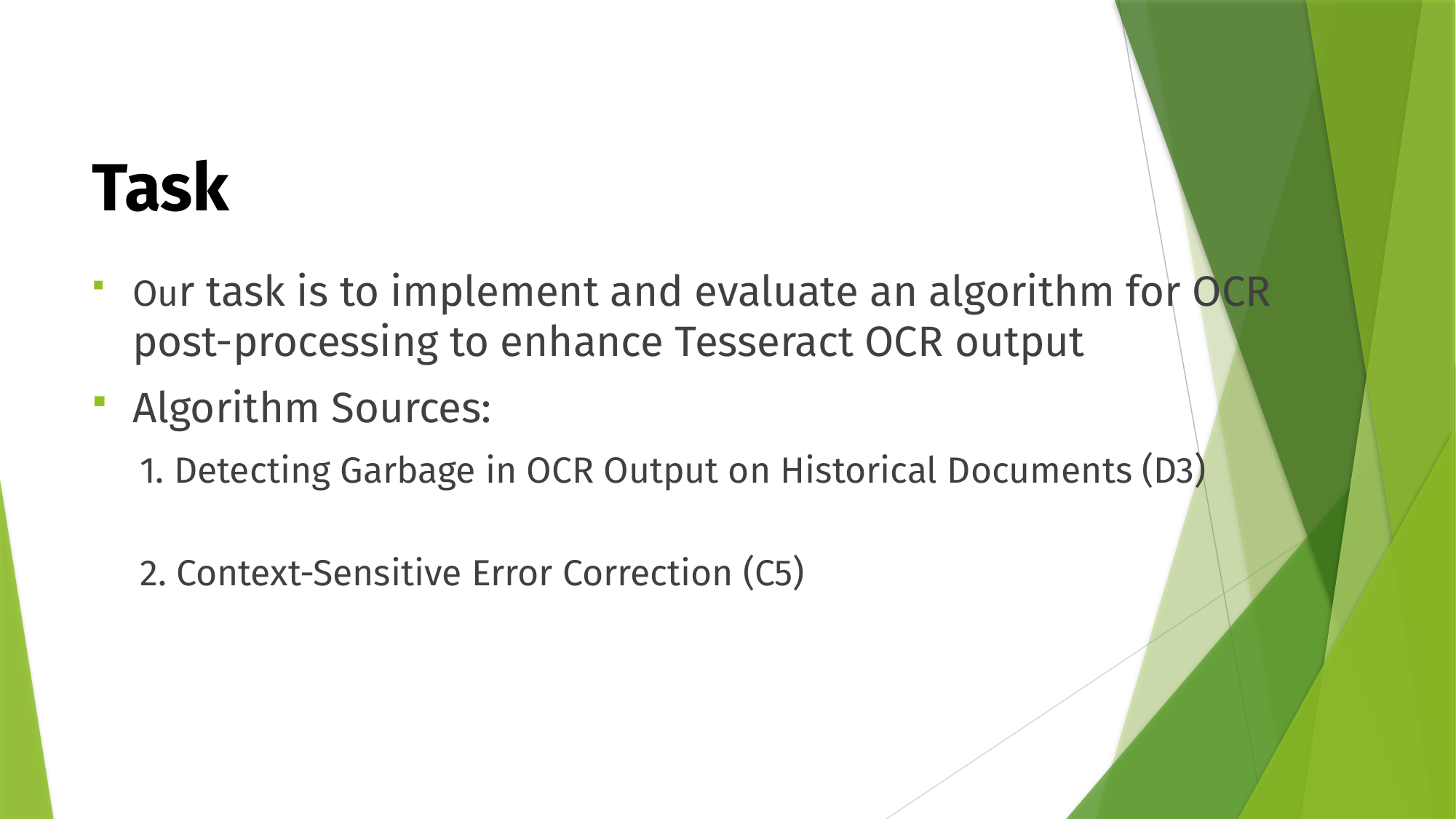

# Task
Our task is to implement and evaluate an algorithm for OCR post-processing to enhance Tesseract OCR output
Algorithm Sources:
     1. Detecting Garbage in OCR Output on Historical Documents (D3)
     2. Context-Sensitive Error Correction (C5)